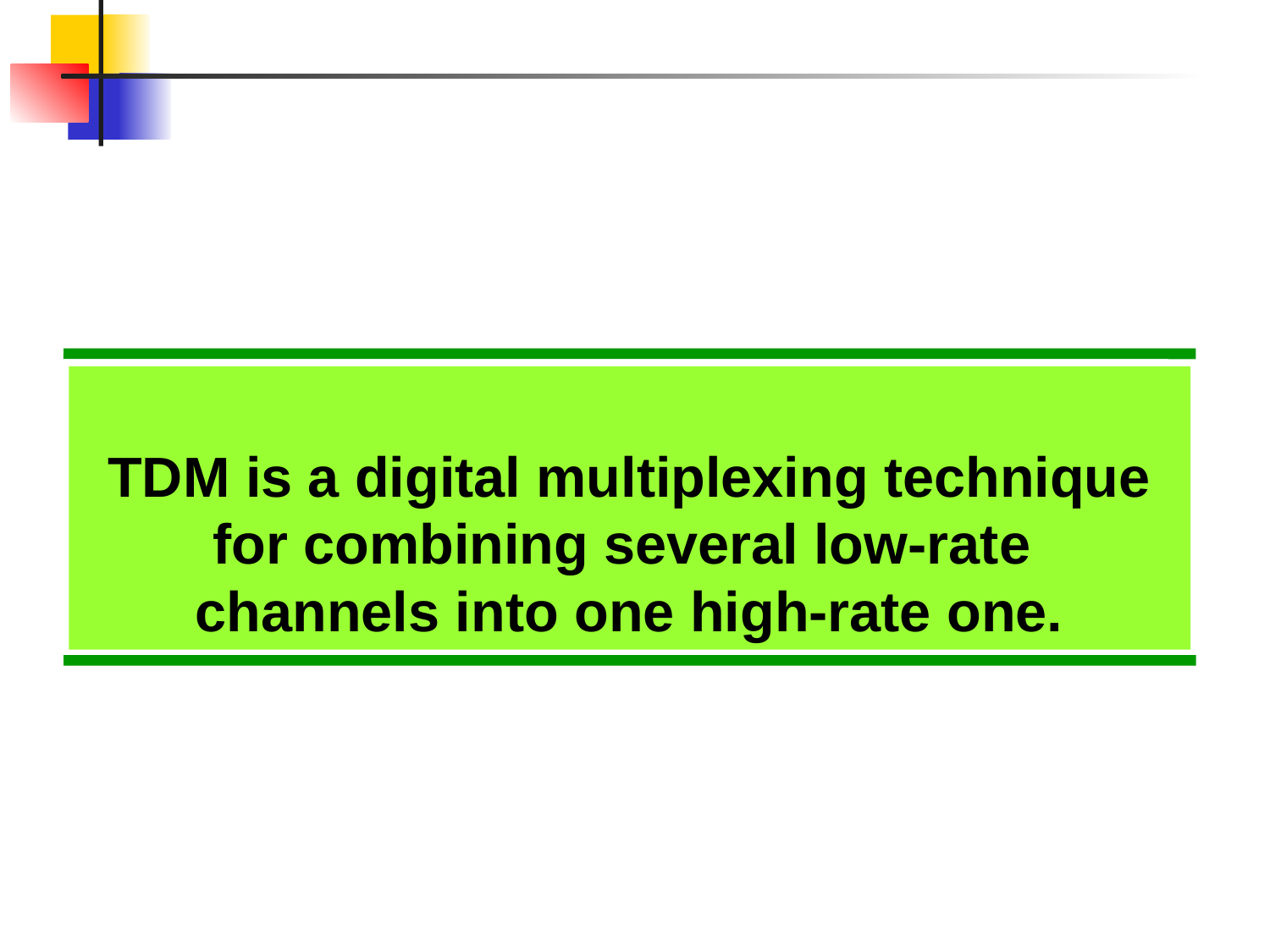

TDM is a digital multiplexing technique for combining several low-rate
channels into one high-rate one.